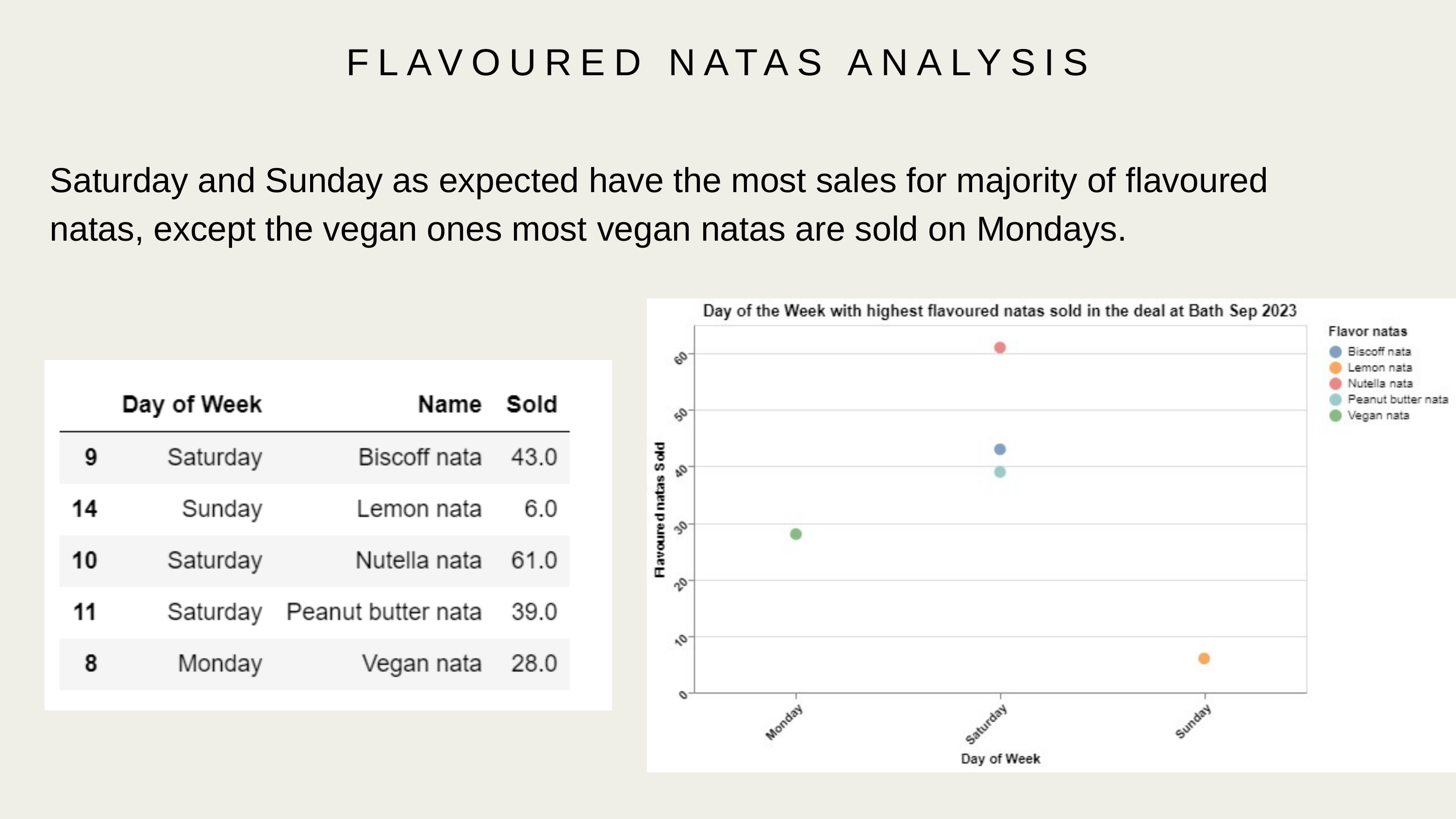

FLAVOURED NATAS ANALYSIS
Saturday and Sunday as expected have the most sales for majority of flavoured natas, except the vegan ones most vegan natas are sold on Mondays.